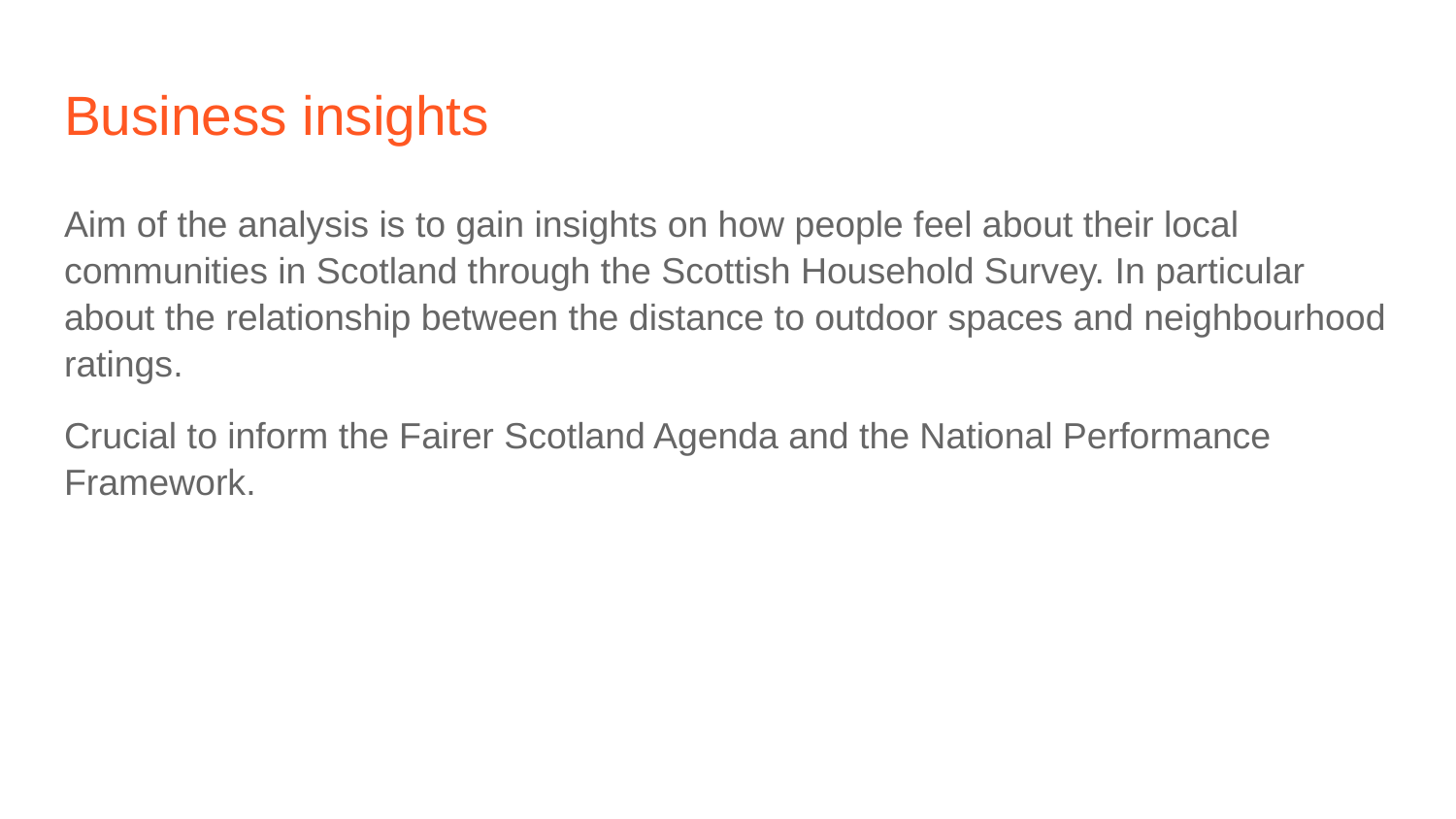

# Business insights
Aim of the analysis is to gain insights on how people feel about their local communities in Scotland through the Scottish Household Survey. In particular about the relationship between the distance to outdoor spaces and neighbourhood ratings.
Crucial to inform the Fairer Scotland Agenda and the National Performance Framework.